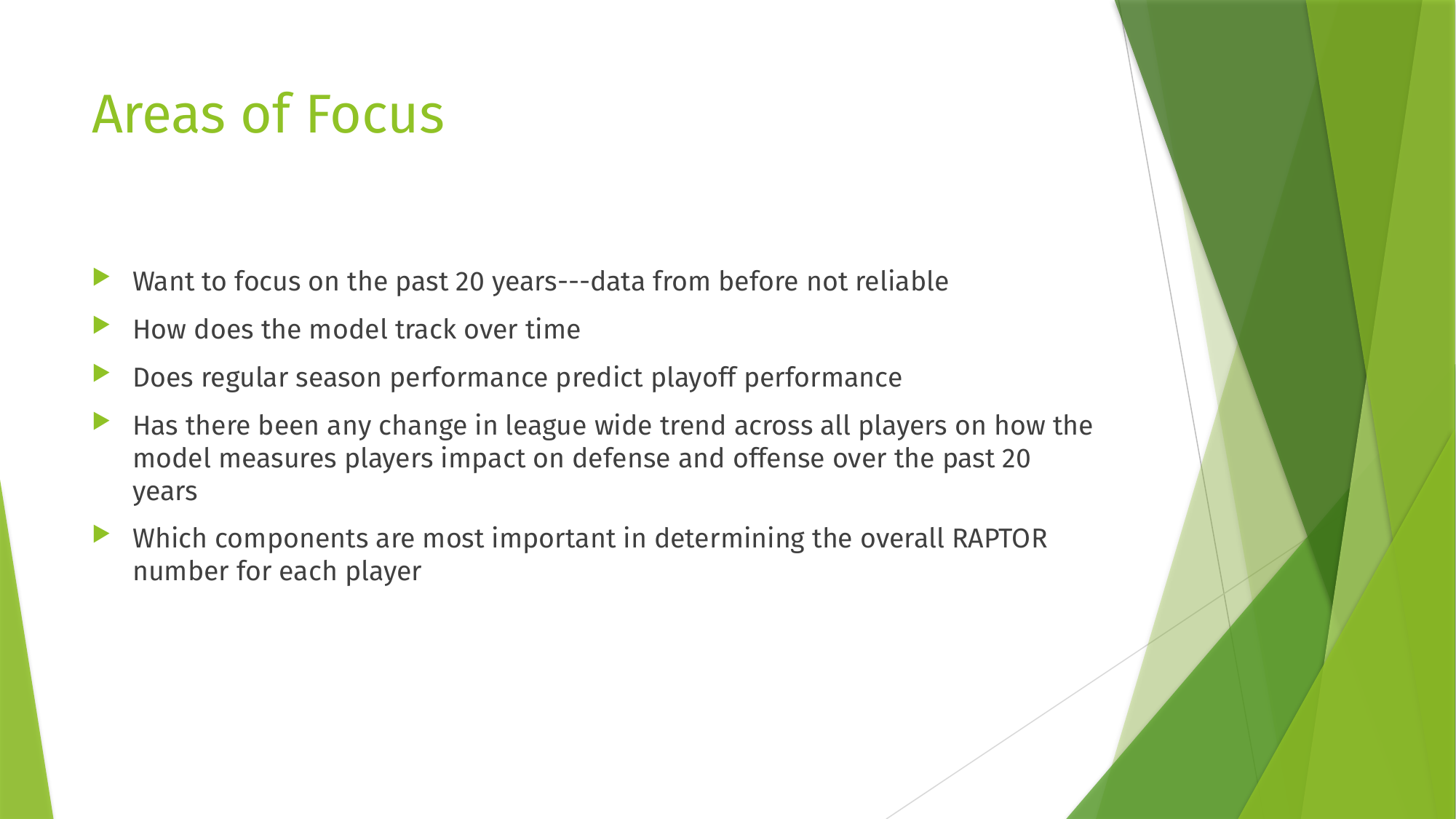

# Areas of Focus
Want to focus on the past 20 years---data from before not reliable
How does the model track over time
Does regular season performance predict playoff performance
Has there been any change in league wide trend across all players on how the model measures players impact on defense and offense over the past 20 years
Which components are most important in determining the overall RAPTOR number for each player